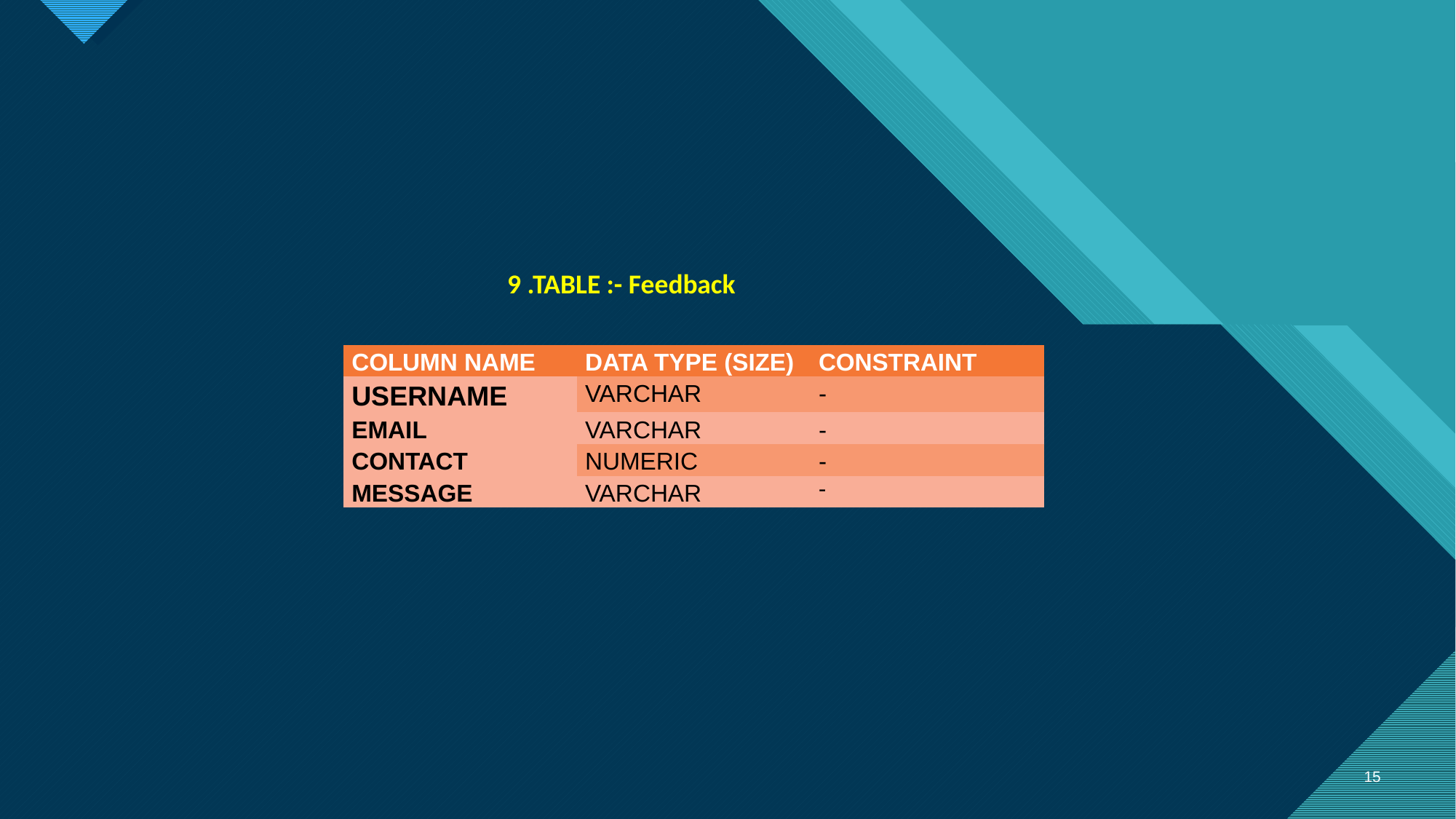

9 .TABLE :- Feedback
| COLUMN NAME | DATA TYPE (SIZE) | CONSTRAINT |
| --- | --- | --- |
| USERNAME | VARCHAR | - |
| EMAIL | VARCHAR | - |
| CONTACT | NUMERIC | - |
| MESSAGE | VARCHAR | - |
15